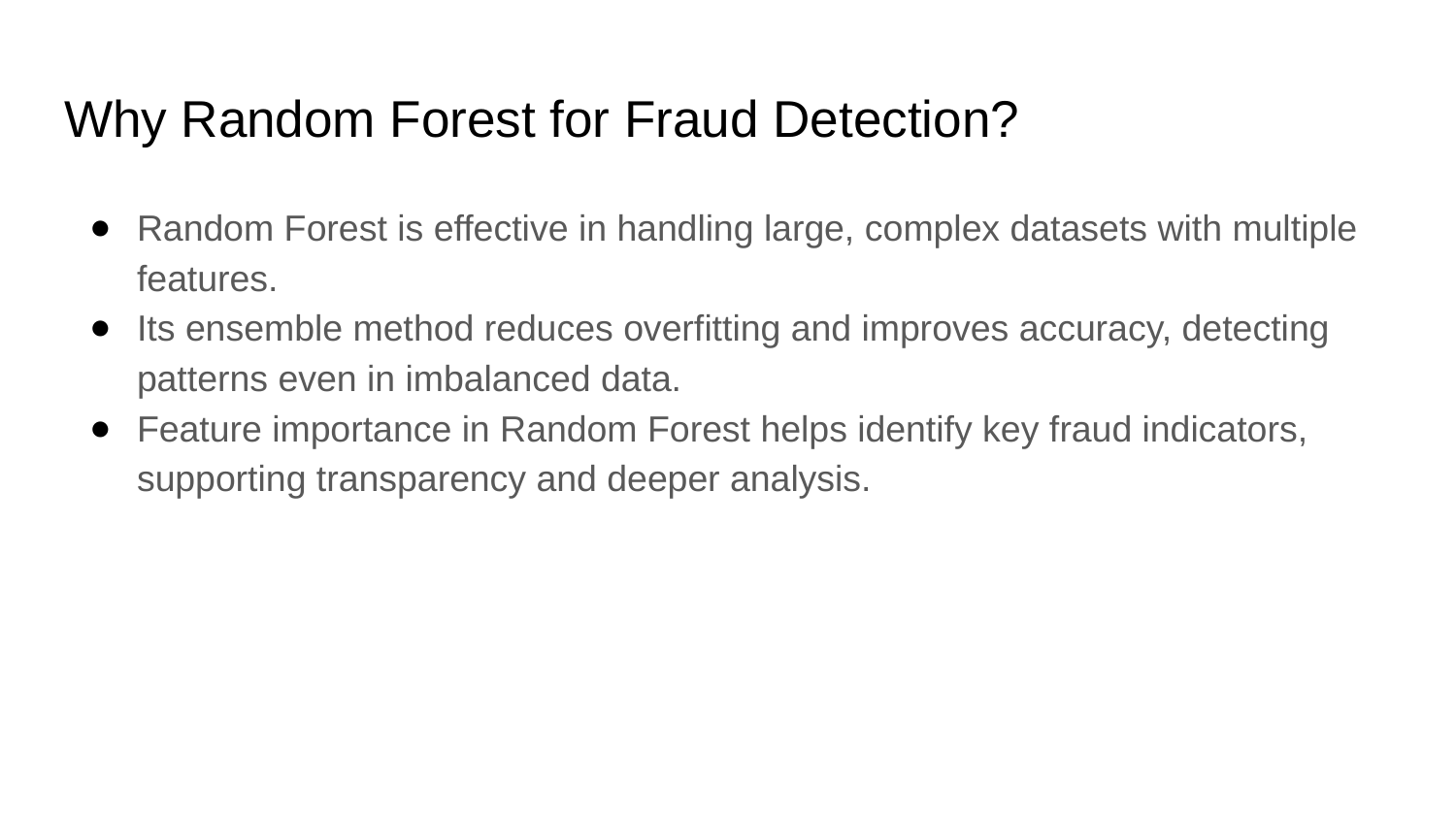

# Why Random Forest for Fraud Detection?
Random Forest is effective in handling large, complex datasets with multiple features.
Its ensemble method reduces overfitting and improves accuracy, detecting patterns even in imbalanced data.
Feature importance in Random Forest helps identify key fraud indicators, supporting transparency and deeper analysis.